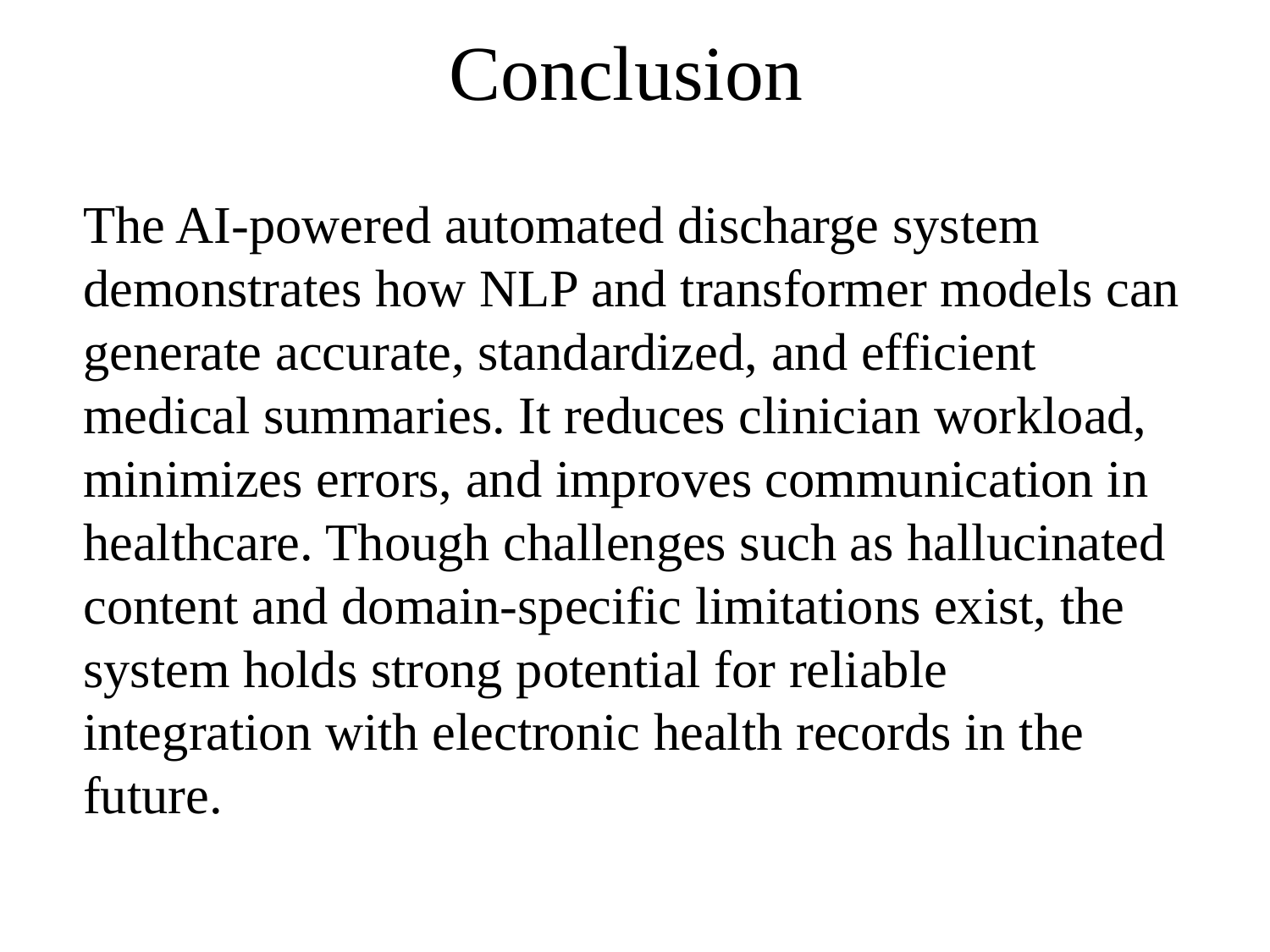

# Conclusion
The AI-powered automated discharge system demonstrates how NLP and transformer models can generate accurate, standardized, and efficient medical summaries. It reduces clinician workload, minimizes errors, and improves communication in healthcare. Though challenges such as hallucinated content and domain-specific limitations exist, the system holds strong potential for reliable integration with electronic health records in the future.